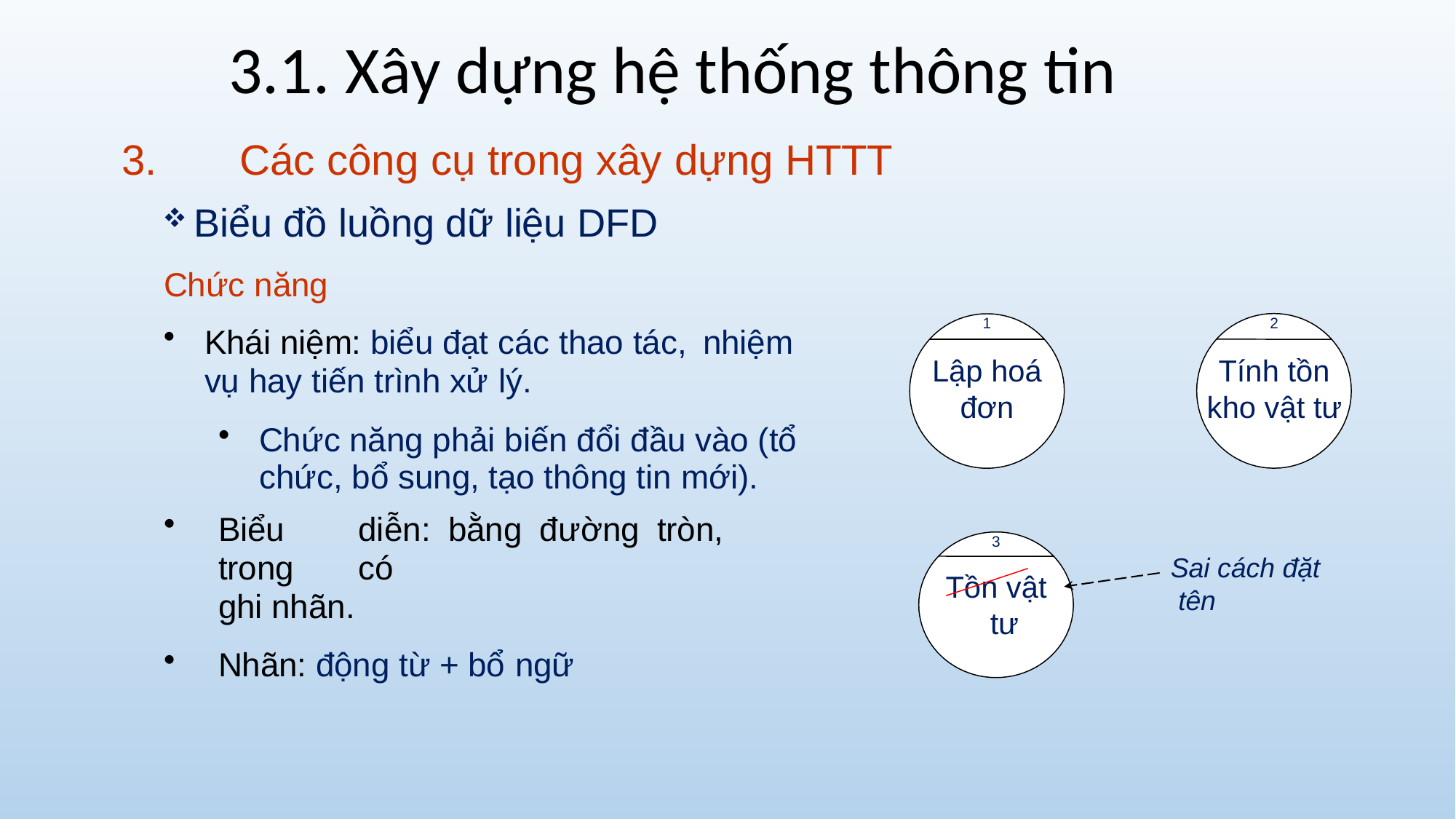

# 3.1. Xây dựng hệ thống thông tin
Các công cụ trong xây dựng HTTT
Biểu đồ luồng dữ liệu DFD
Chức năng
Khái niệm: biểu đạt các thao tác, nhiệm
vụ hay tiến trình xử lý.
Chức năng phải biến đổi đầu vào (tổ  chức, bổ sung, tạo thông tin mới).
1
2

Tính tồn  kho vật tư
Lập hoá
đơn
Biểu	diễn:	bằng	đường	tròn,	trong	có
ghi nhãn.
Nhãn: động từ + bổ ngữ
3

Sai cách đặt  tên
Tồn vật  tư